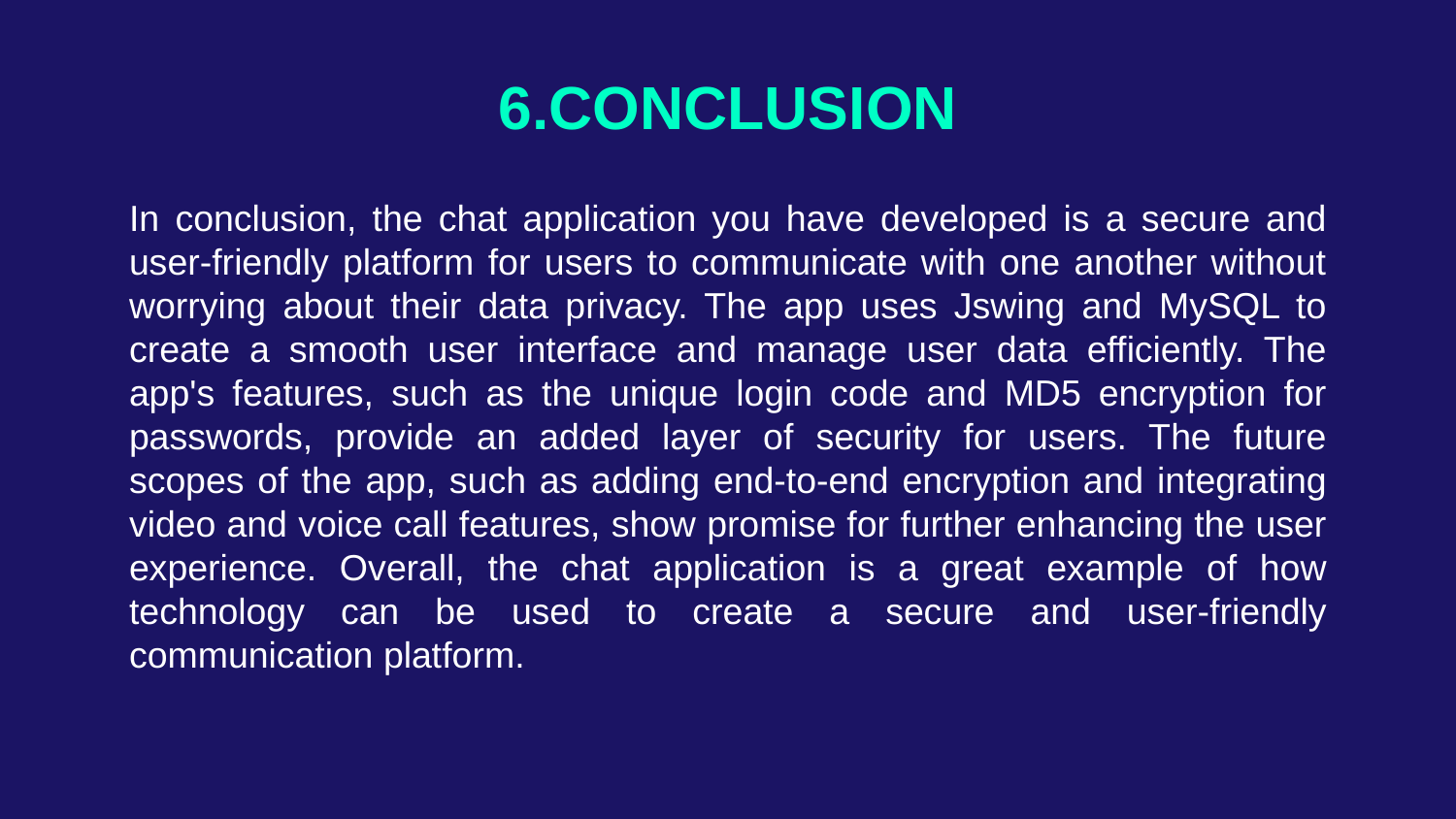

# 6.CONCLUSION
In conclusion, the chat application you have developed is a secure and user-friendly platform for users to communicate with one another without worrying about their data privacy. The app uses Jswing and MySQL to create a smooth user interface and manage user data efficiently. The app's features, such as the unique login code and MD5 encryption for passwords, provide an added layer of security for users. The future scopes of the app, such as adding end-to-end encryption and integrating video and voice call features, show promise for further enhancing the user experience. Overall, the chat application is a great example of how technology can be used to create a secure and user-friendly communication platform.